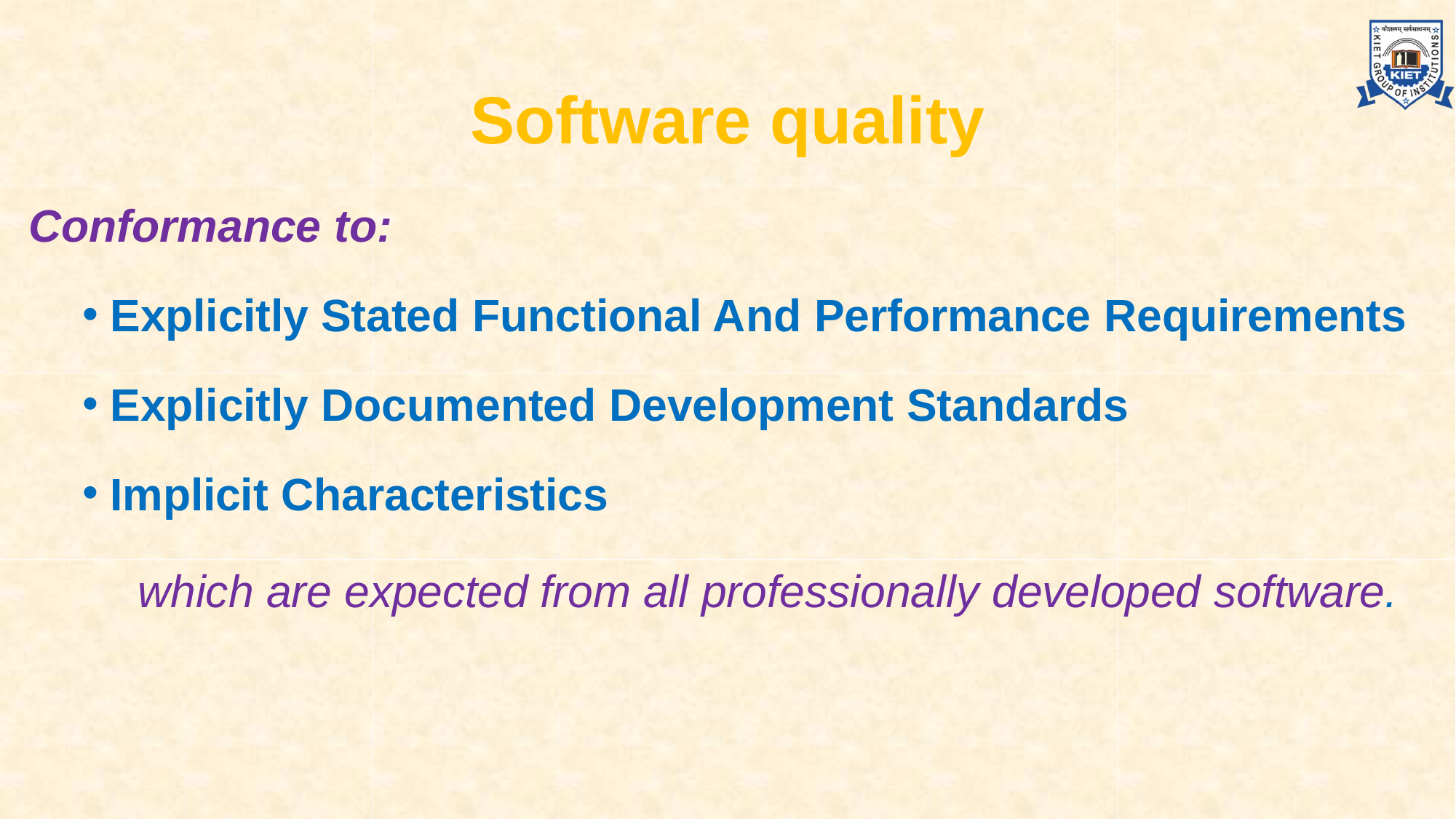

# Software quality
Conformance to:
Explicitly Stated Functional And Performance Requirements
Explicitly Documented Development Standards
Implicit Characteristics
which are expected from all professionally developed software.